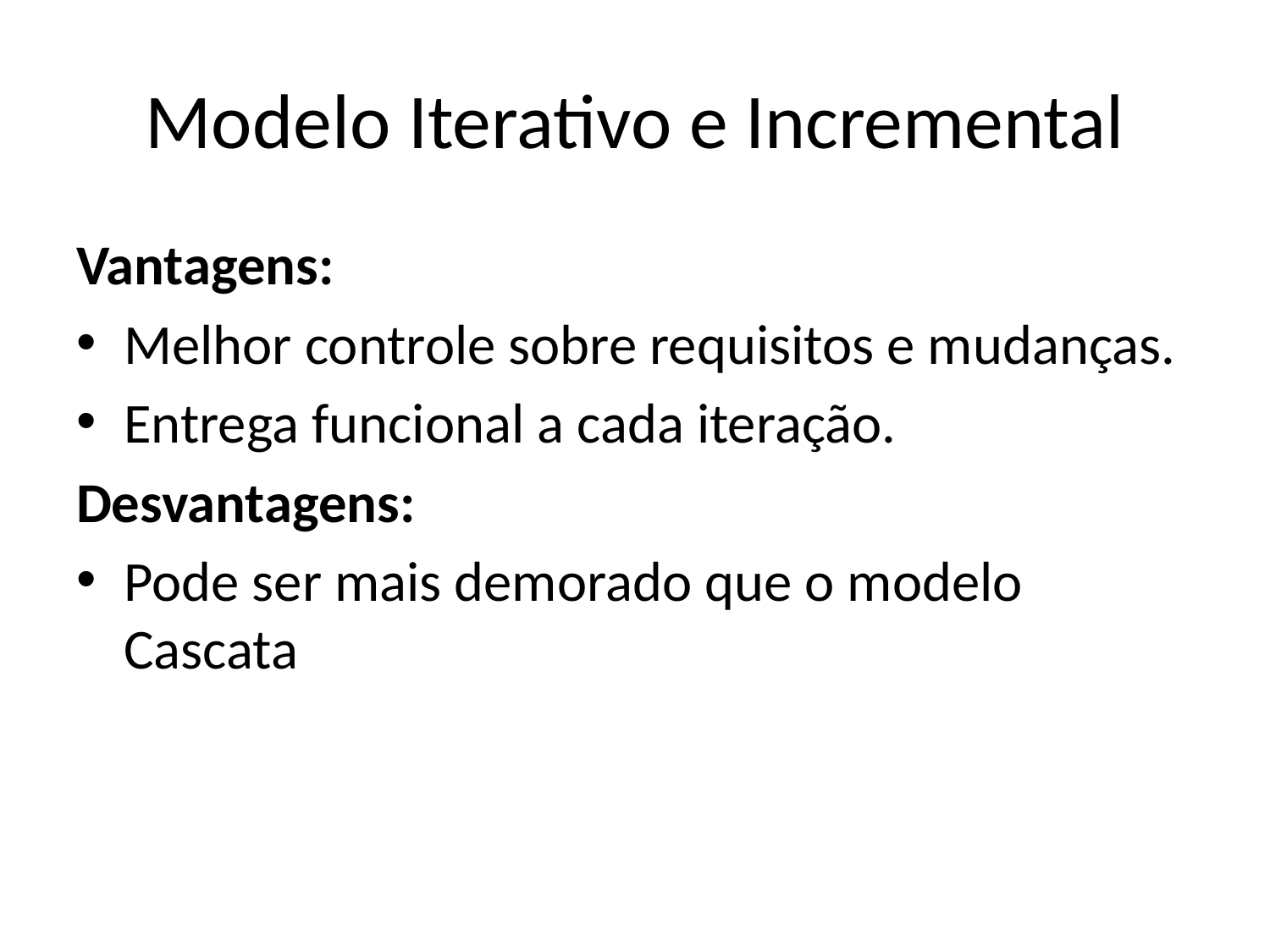

# Modelo Iterativo e Incremental
Vantagens:
Melhor controle sobre requisitos e mudanças.
Entrega funcional a cada iteração.
Desvantagens:
Pode ser mais demorado que o modelo Cascata